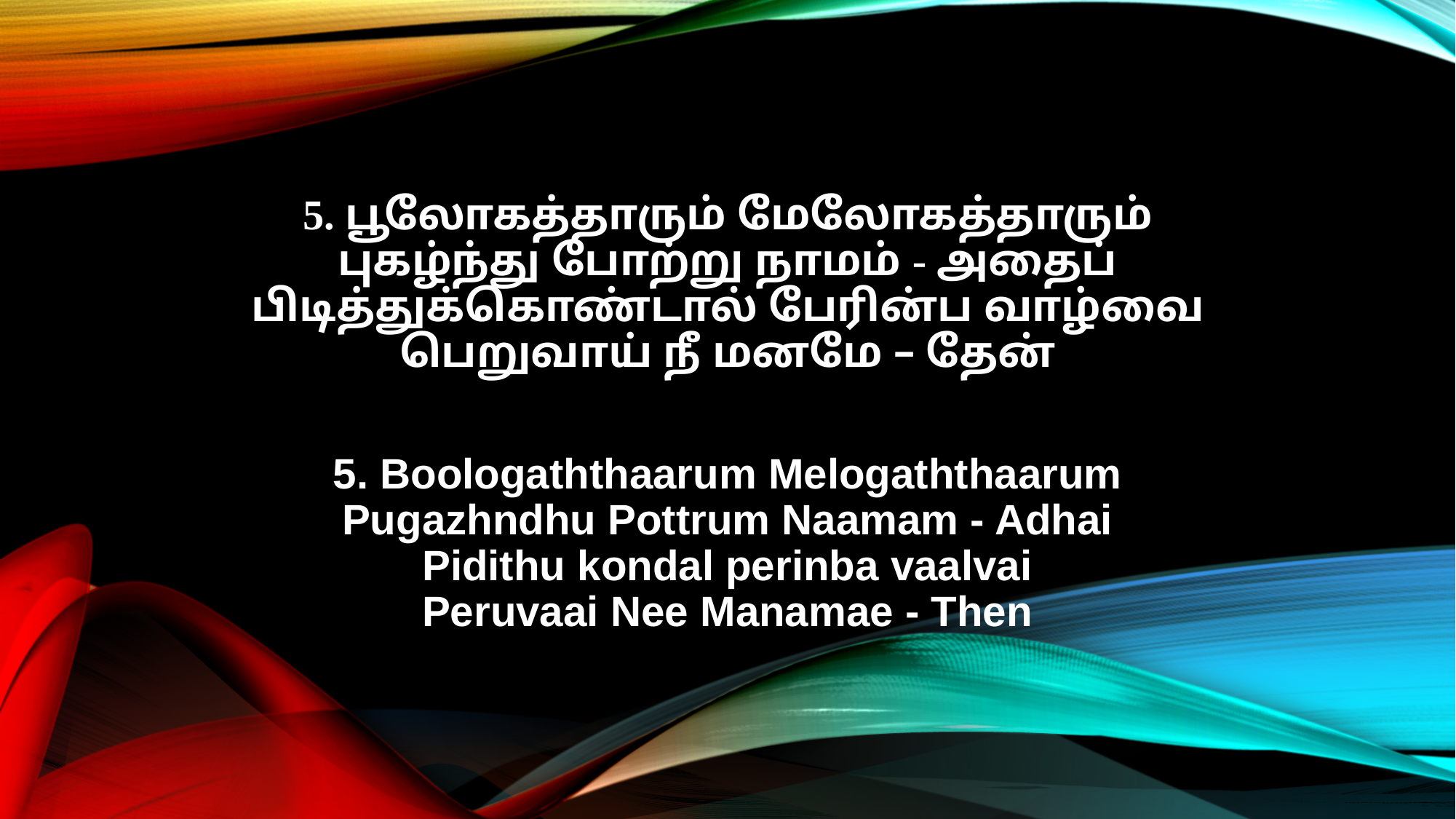

5. பூலோகத்தாரும் மேலோகத்தாரும்
புகழ்ந்து போற்று நாமம் - அதைப்
பிடித்துக்கொண்டால் பேரின்ப வாழ்வை
பெறுவாய் நீ மனமே – தேன்

5. Boologaththaarum Melogaththaarum
Pugazhndhu Pottrum Naamam - Adhai
Pidithu kondal perinba vaalvai
Peruvaai Nee Manamae - Then